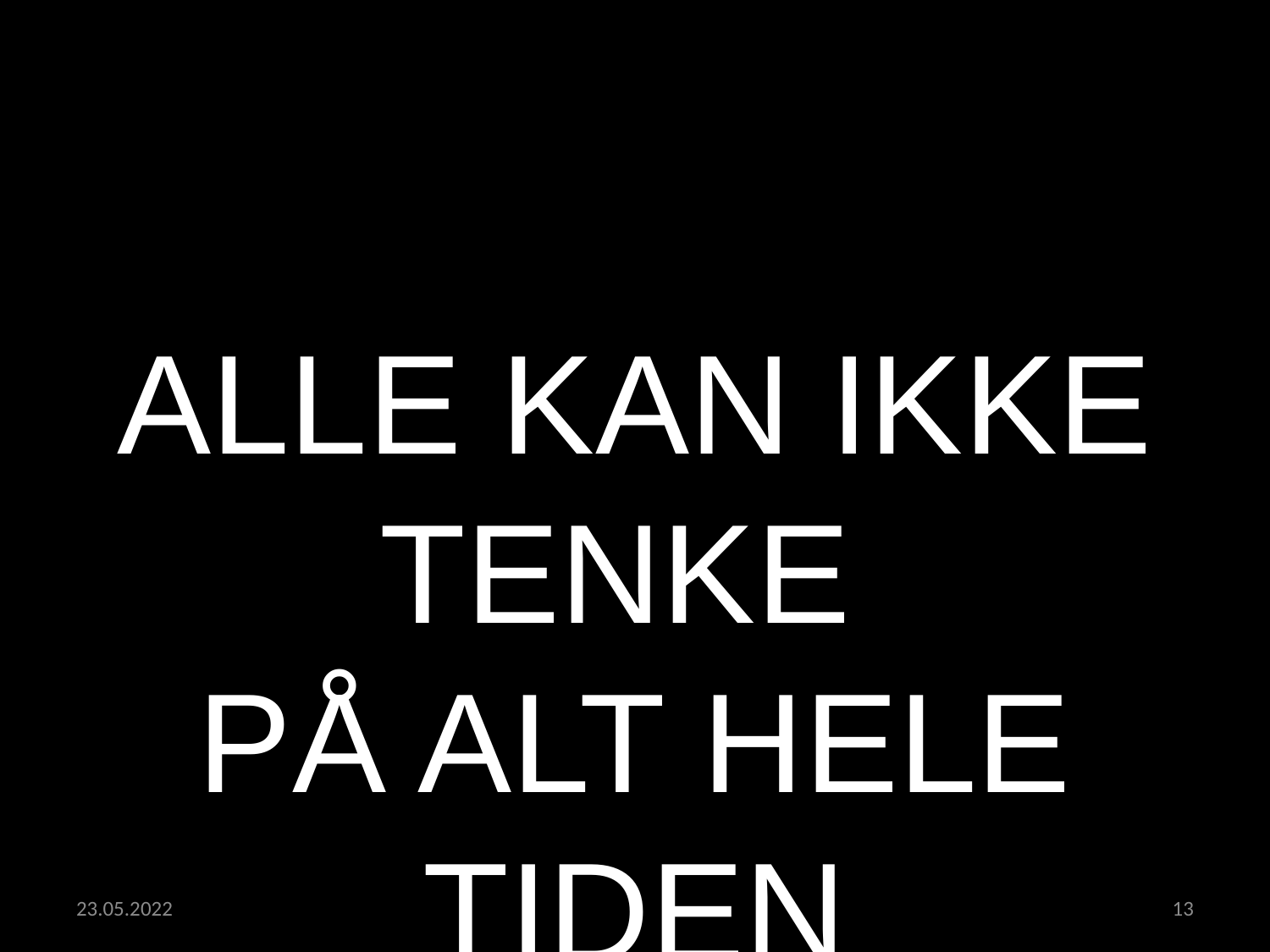

ALLE KAN IKKE TENKE
PÅ ALT HELE TIDEN
23.05.2022
13